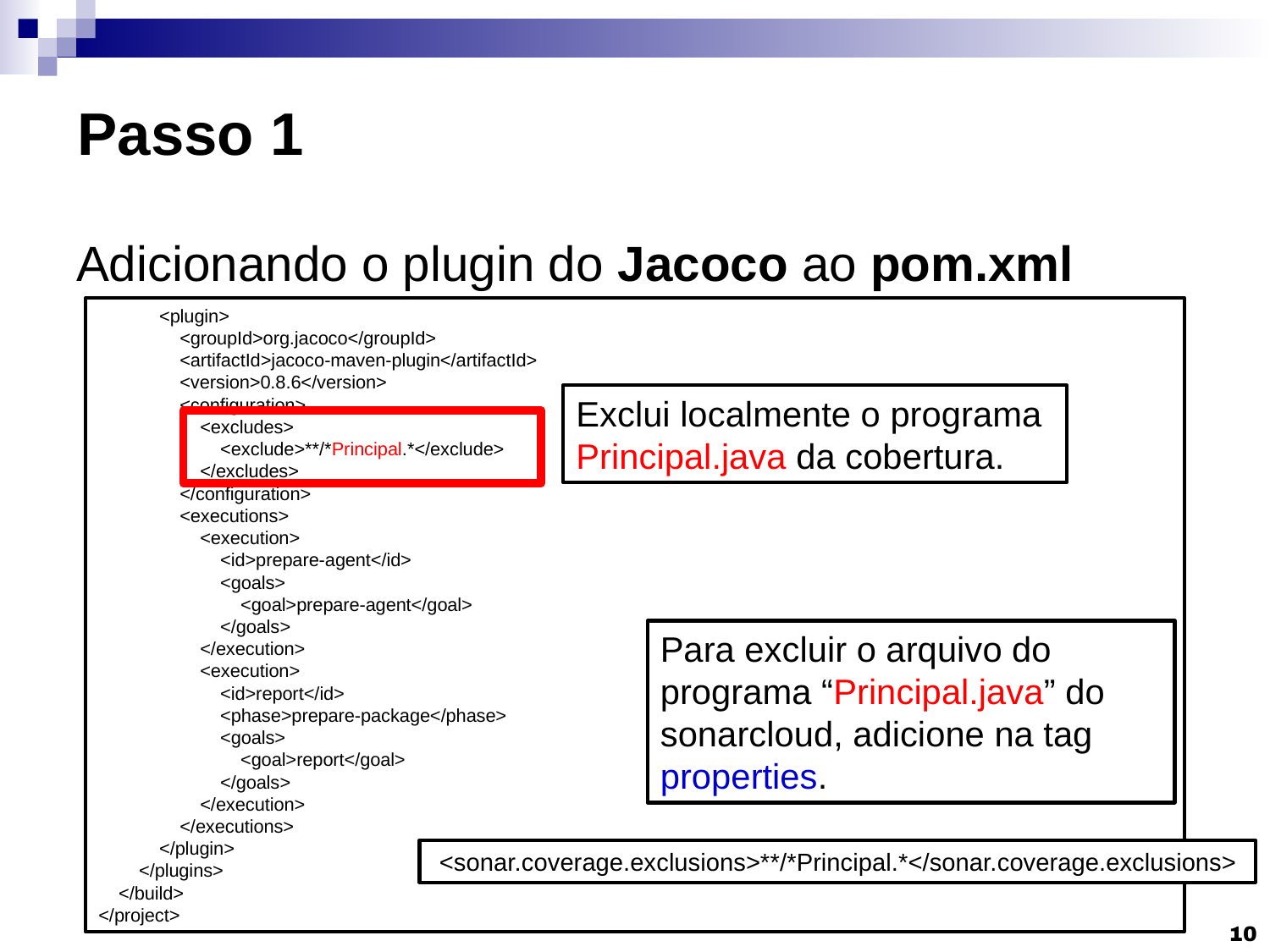

# Passo 1
Adicionando o plugin do Jacoco ao pom.xml
            <plugin>
                <groupId>org.jacoco</groupId>
                <artifactId>jacoco-maven-plugin</artifactId>
                <version>0.8.6</version>
                <configuration>
                    <excludes>
                        <exclude>**/*Principal.*</exclude>
                    </excludes>
                </configuration>
                <executions>
                    <execution>
                        <id>prepare-agent</id>
                        <goals>
                            <goal>prepare-agent</goal>
                        </goals>
                    </execution>
                    <execution>
                        <id>report</id>
                        <phase>prepare-package</phase>
                        <goals>
                            <goal>report</goal>
                        </goals>
                    </execution>
                </executions>
            </plugin>
        </plugins>
    </build>
</project>
Exclui localmente o programa Principal.java da cobertura.

Para excluir o arquivo do programa “Principal.java” do sonarcloud, adicione na tag properties.
 <sonar.coverage.exclusions>**/*Principal.*</sonar.coverage.exclusions>
10